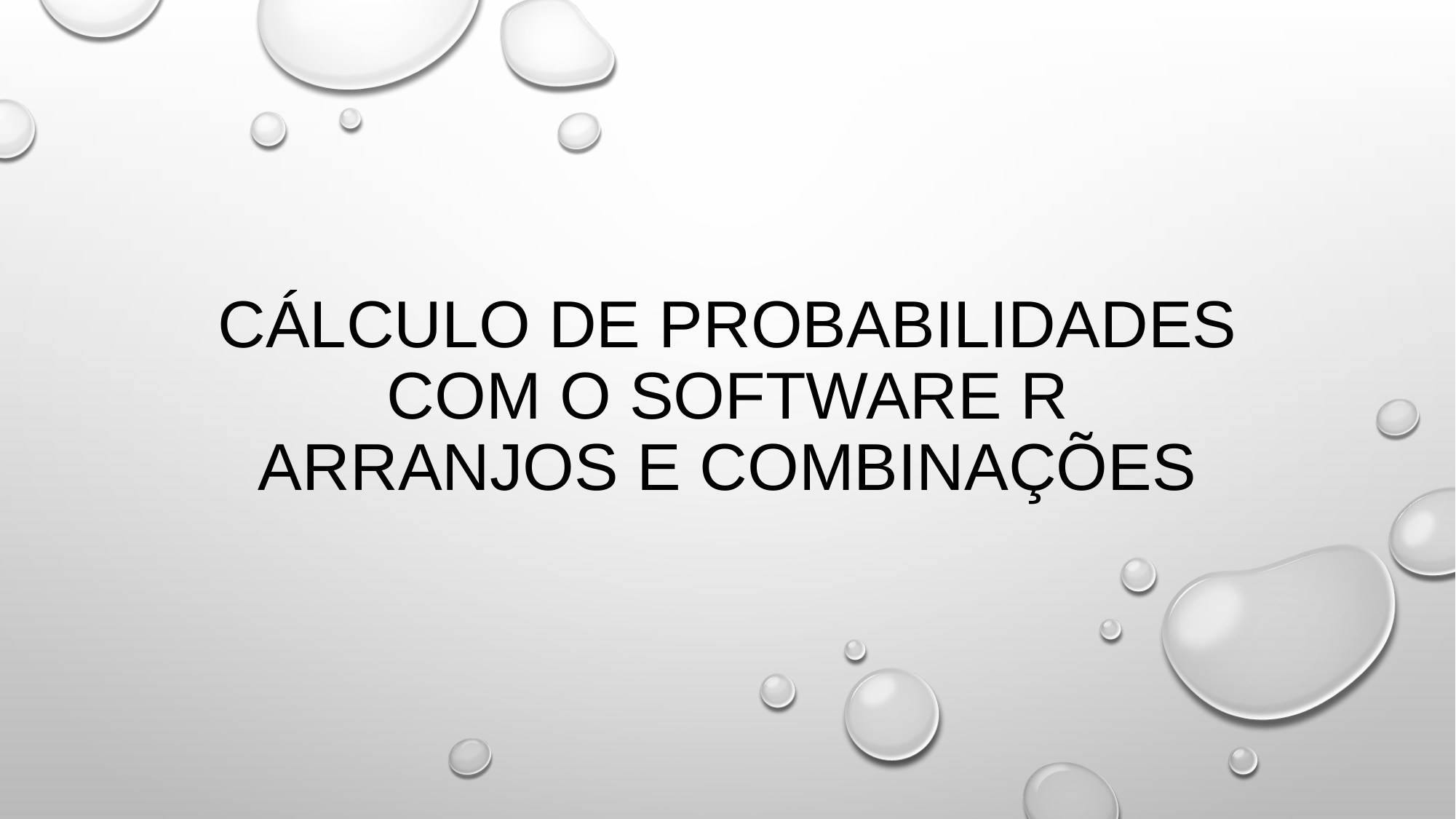

# Cálculo de Probabilidades com o Software R Arranjos e combinações